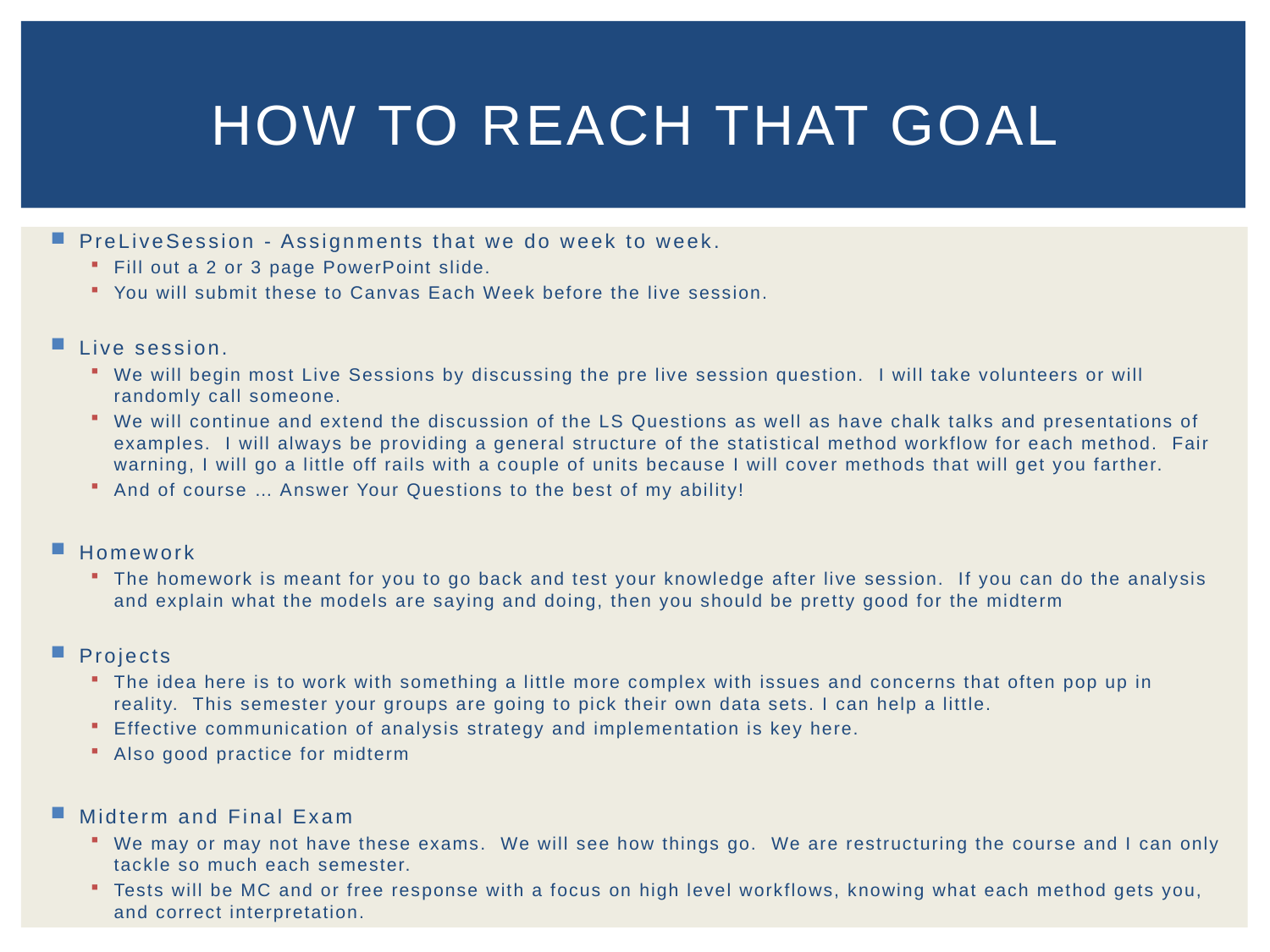

# How to reach that goal
PreLiveSession - Assignments that we do week to week.
Fill out a 2 or 3 page PowerPoint slide.
You will submit these to Canvas Each Week before the live session.

Live session.
We will begin most Live Sessions by discussing the pre live session question.  I will take volunteers or will randomly call someone.
We will continue and extend the discussion of the LS Questions as well as have chalk talks and presentations of examples.  I will always be providing a general structure of the statistical method workflow for each method.  Fair warning, I will go a little off rails with a couple of units because I will cover methods that will get you farther.
And of course … Answer Your Questions to the best of my ability!

Homework
The homework is meant for you to go back and test your knowledge after live session.  If you can do the analysis and explain what the models are saying and doing, then you should be pretty good for the midterm

Projects
The idea here is to work with something a little more complex with issues and concerns that often pop up in reality.  This semester your groups are going to pick their own data sets. I can help a little.
Effective communication of analysis strategy and implementation is key here.
Also good practice for midterm

Midterm and Final Exam
We may or may not have these exams.  We will see how things go.  We are restructuring the course and I can only tackle so much each semester.
Tests will be MC and or free response with a focus on high level workflows, knowing what each method gets you, and correct interpretation.